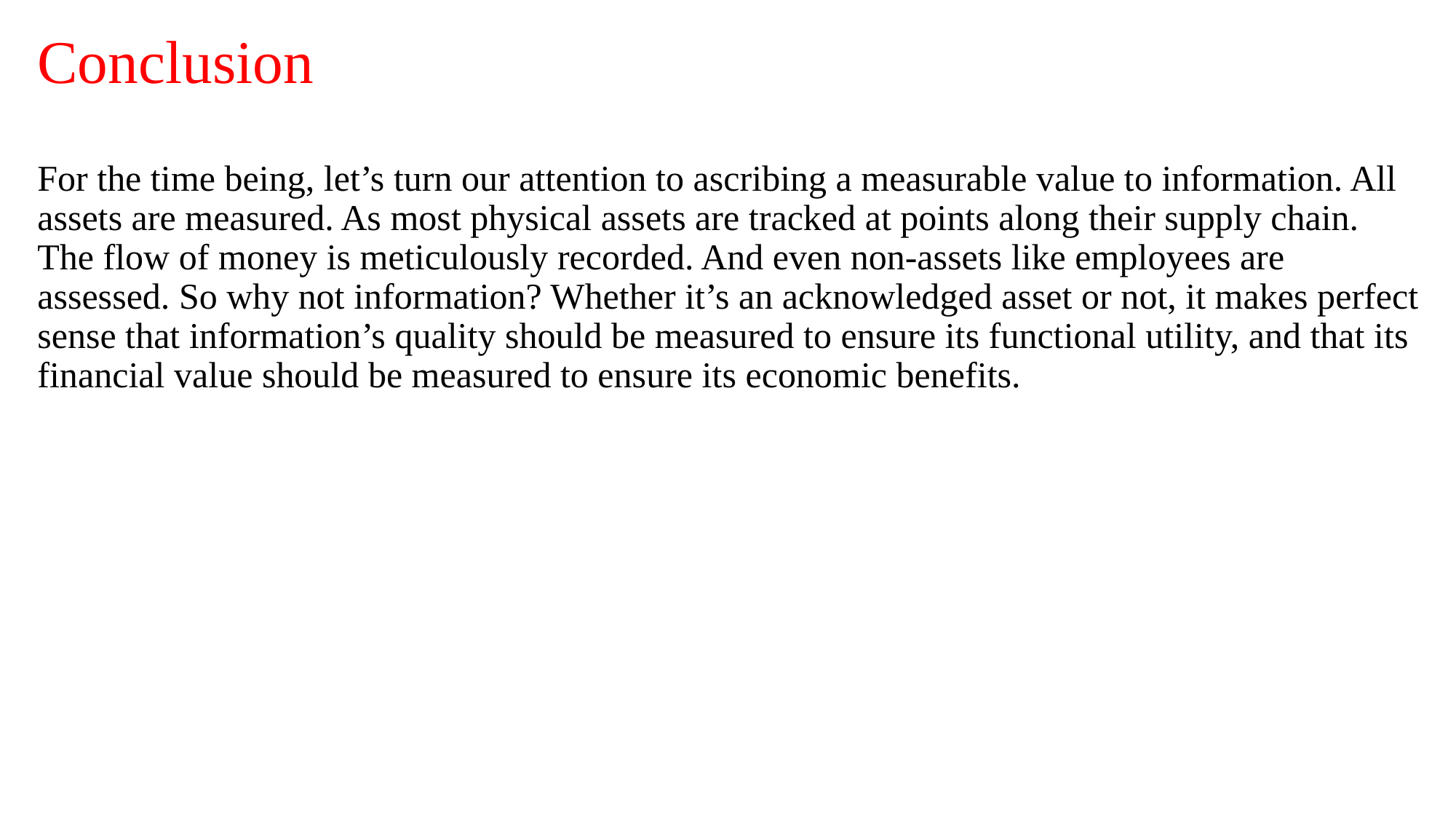

# Conclusion
For the time being, let’s turn our attention to ascribing a measurable value to information. All assets are measured. As most physical assets are tracked at points along their supply chain. The flow of money is meticulously recorded. And even non-assets like employees are assessed. So why not information? Whether it’s an acknowledged asset or not, it makes perfect sense that information’s quality should be measured to ensure its functional utility, and that its financial value should be measured to ensure its economic benefits.